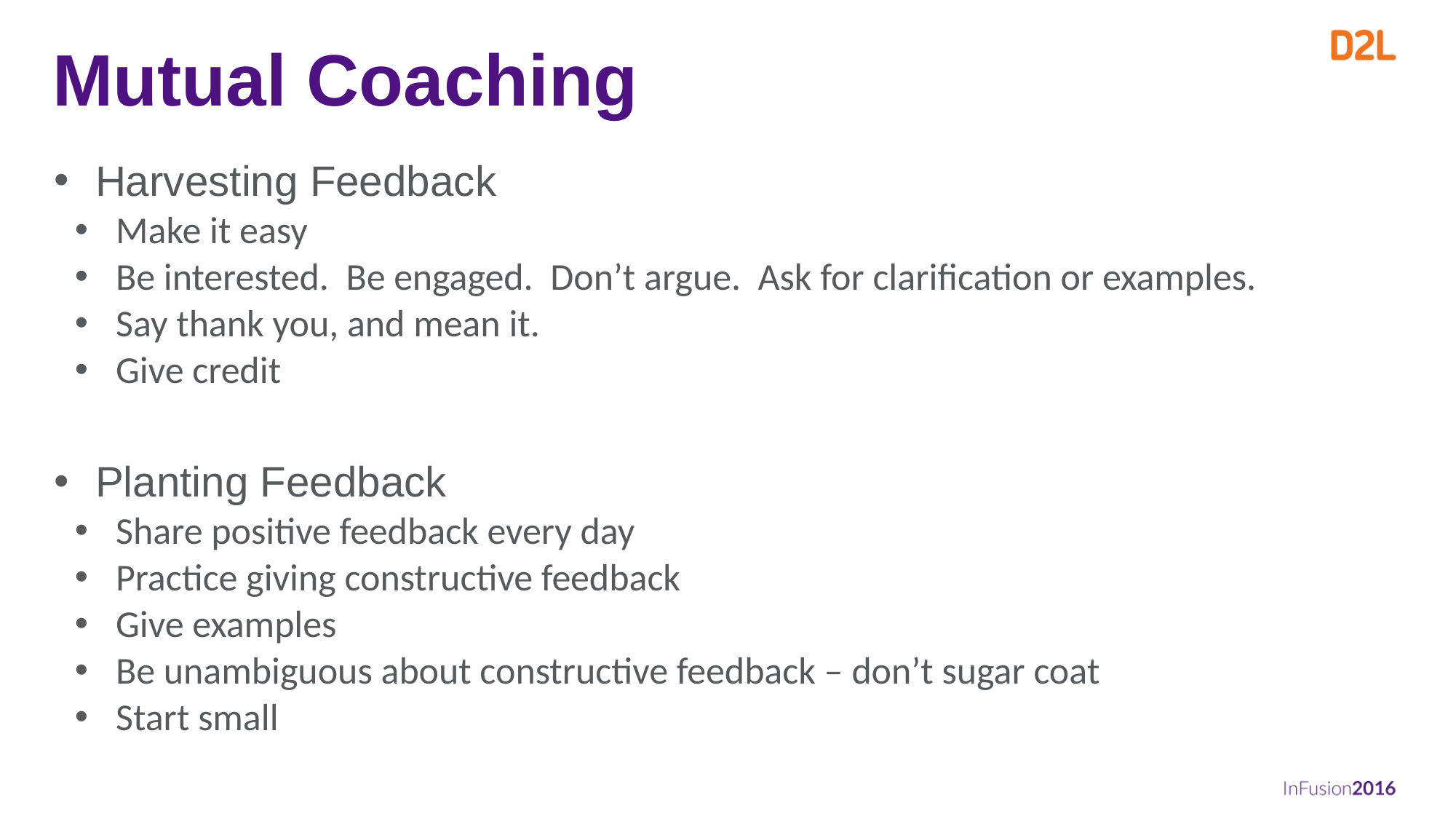

# Mutual Coaching
Harvesting Feedback
Make it easy
Be interested.  Be engaged.  Don’t argue.  Ask for clarification or examples.
Say thank you, and mean it.
Give credit

Planting Feedback
Share positive feedback every day
Practice giving constructive feedback
Give examples
Be unambiguous about constructive feedback – don’t sugar coat
Start small